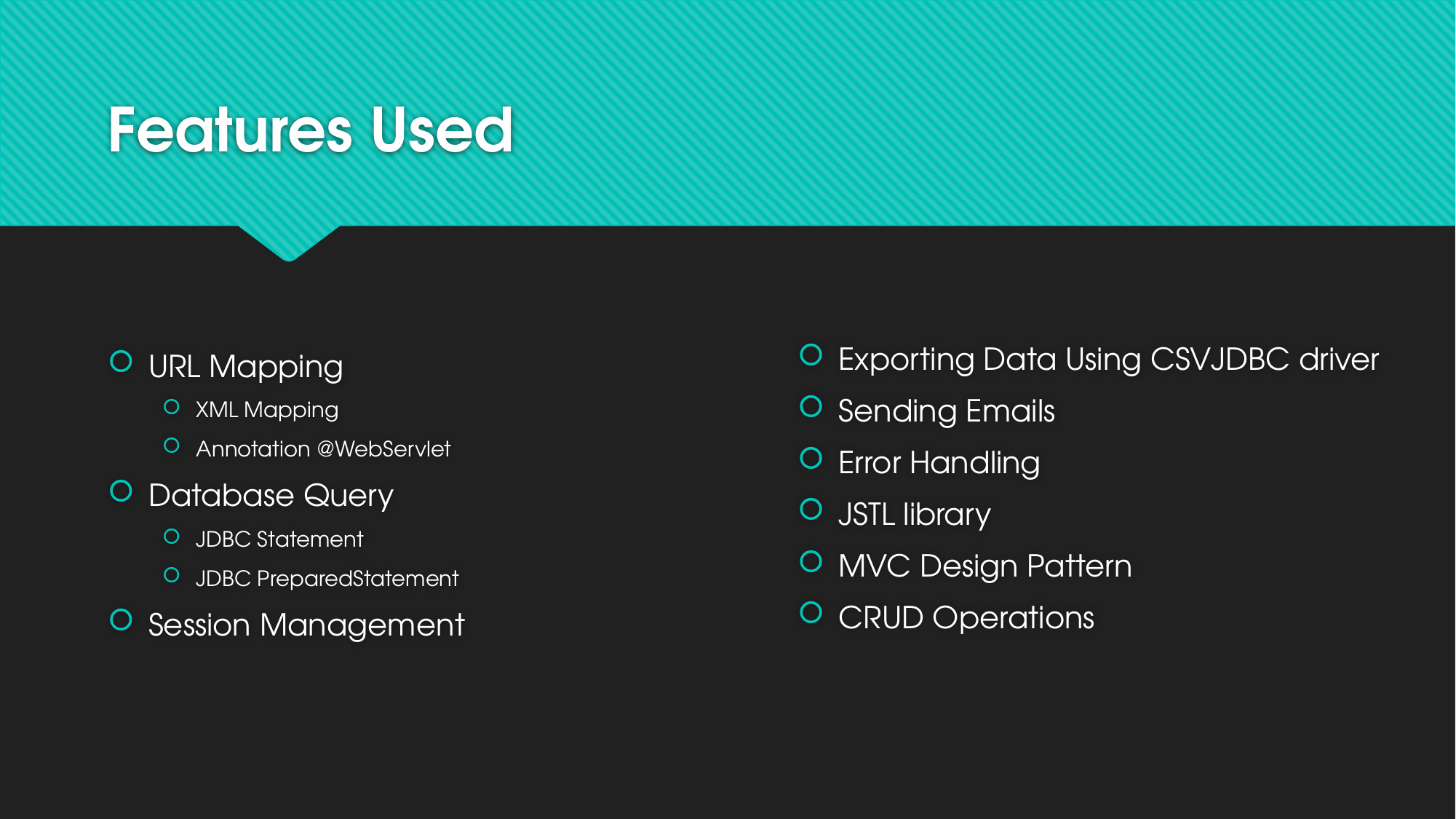

# Features Used

Exporting Data Using CSVJDBC driver
Sending Emails
Error Handling
JSTL library
MVC Design Pattern
CRUD Operations

URL Mapping
XML Mapping
Annotation @WebServlet
Database Query
JDBC Statement
JDBC PreparedStatement
Session Management